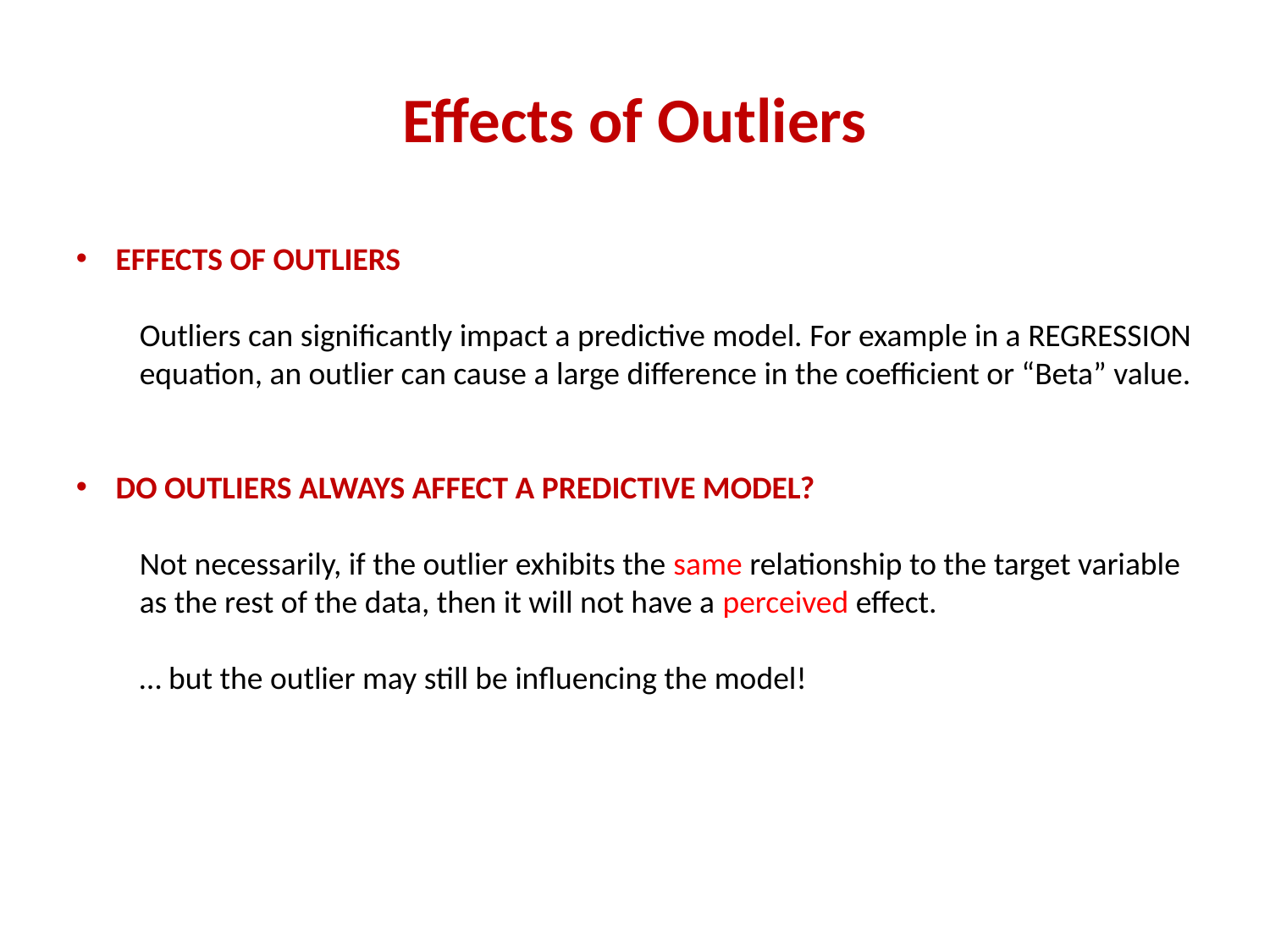

# Effects of Outliers
EFFECTS OF OUTLIERS

Outliers can significantly impact a predictive model. For example in a REGRESSION equation, an outlier can cause a large difference in the coefficient or “Beta” value.

DO OUTLIERS ALWAYS AFFECT A PREDICTIVE MODEL?

Not necessarily, if the outlier exhibits the same relationship to the target variable as the rest of the data, then it will not have a perceived effect.

… but the outlier may still be influencing the model!